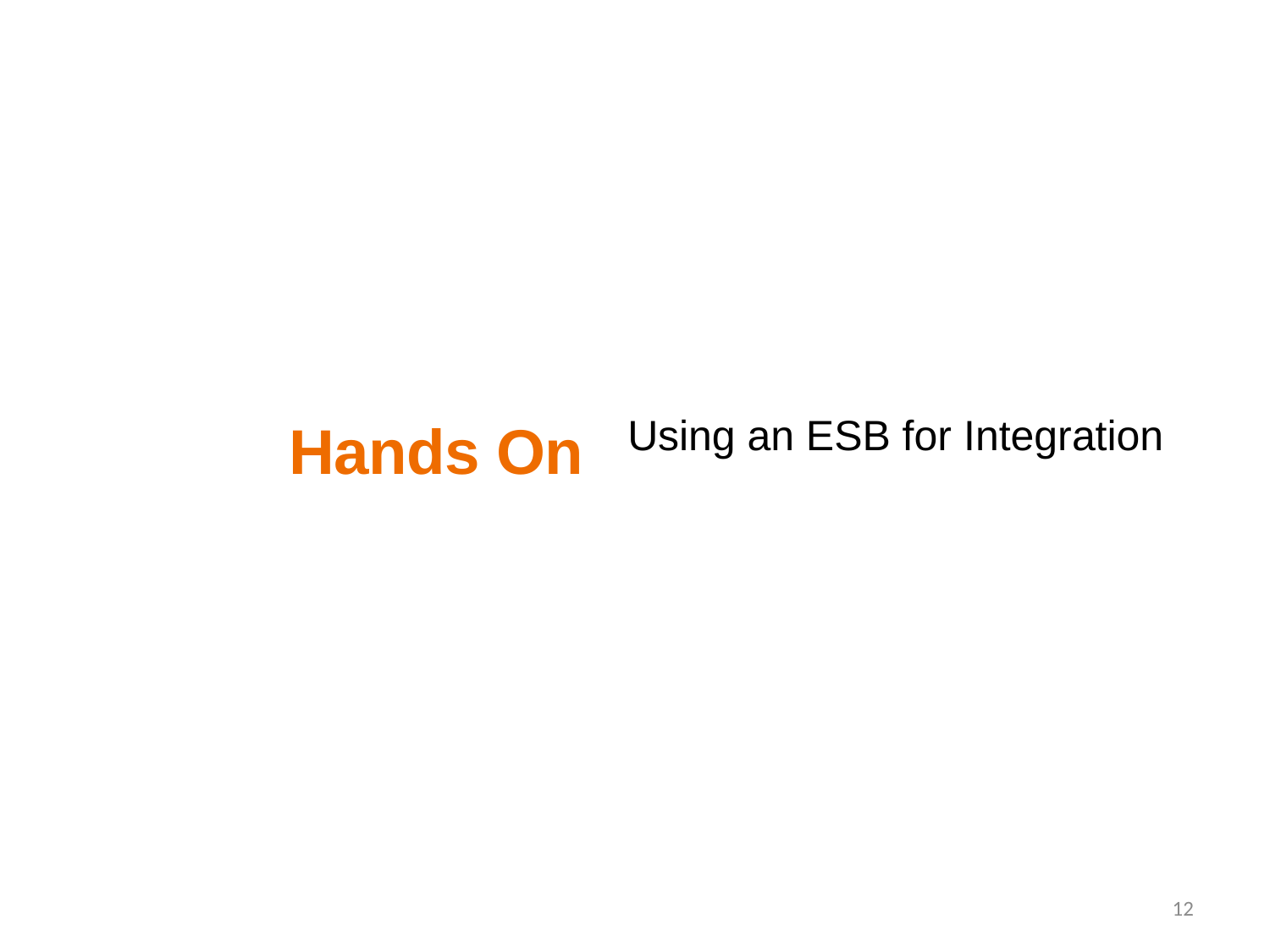

Hands On

Using an ESB for Integration

12